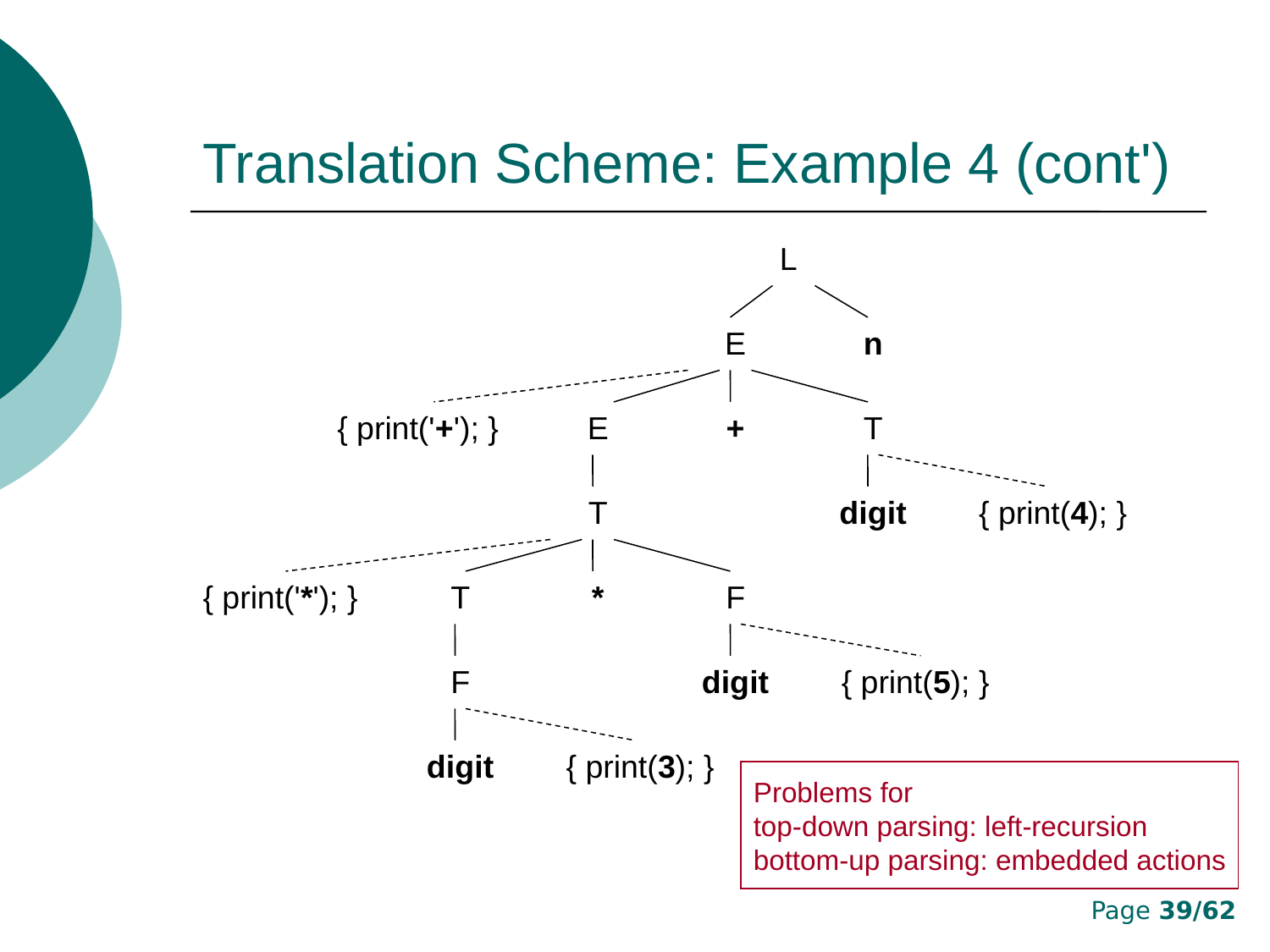

# Translation Scheme: Example 4 (cont')
L

E
n

{ print('+'); }
E
+
T

T
digit
{ print(4); }

{ print('*'); }
T
*
F

F
digit
{ print(5); }

digit
{ print(3); }
Problems for
top-down parsing: left-recursion
bottom-up parsing: embedded actions